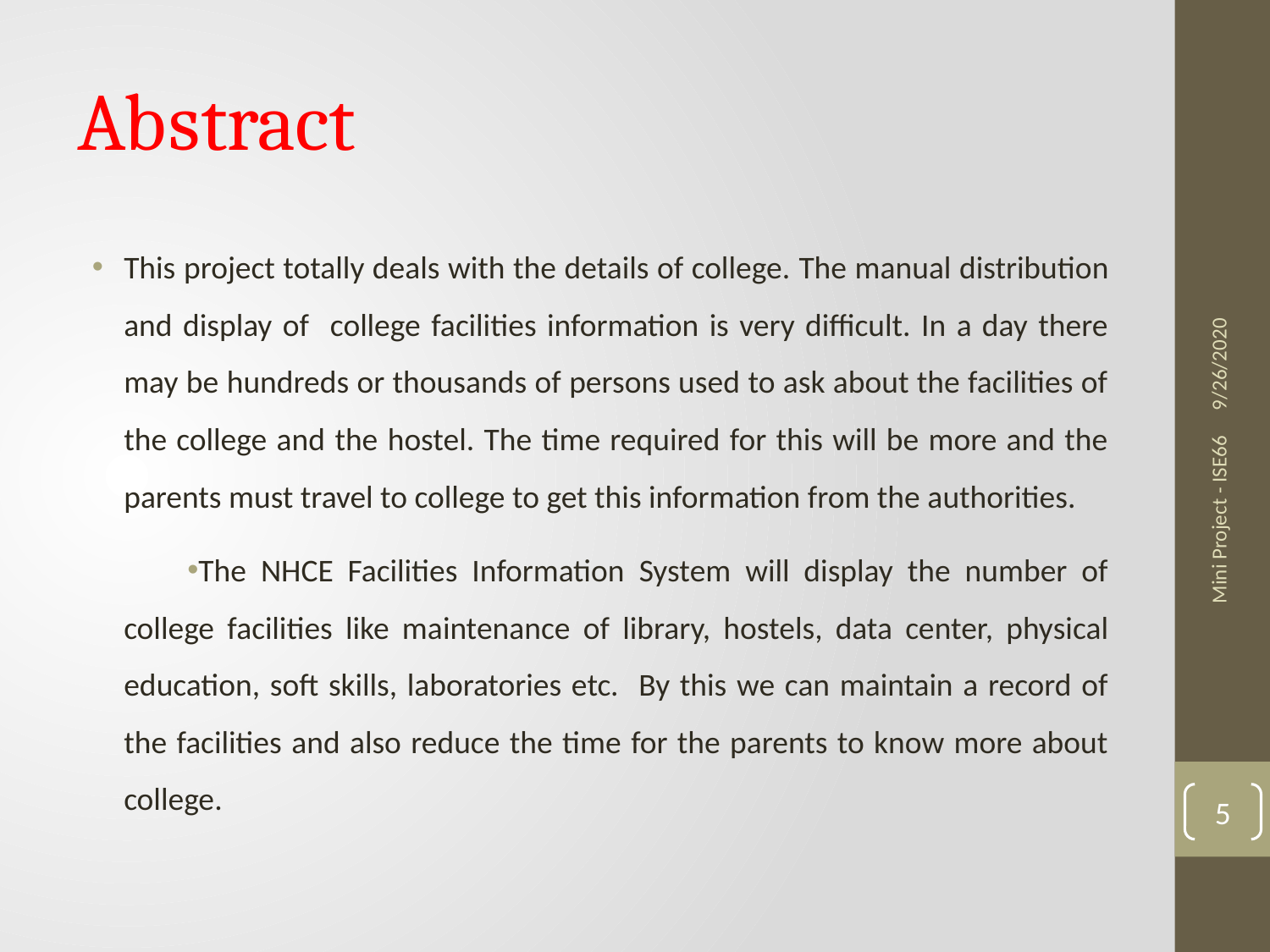

# Abstract
This project totally deals with the details of college. The manual distribution and display of  college facilities information is very difficult. In a day there may be hundreds or thousands of persons used to ask about the facilities of the college and the hostel. The time required for this will be more and the parents must travel to college to get this information from the authorities.
The NHCE Facilities Information System will display the number of college facilities like maintenance of library, hostels, data center, physical education, soft skills, laboratories etc.  By this we can maintain a record of the facilities and also reduce the time for the parents to know more about college.
9/26/2020
Mini Project - ISE66
5